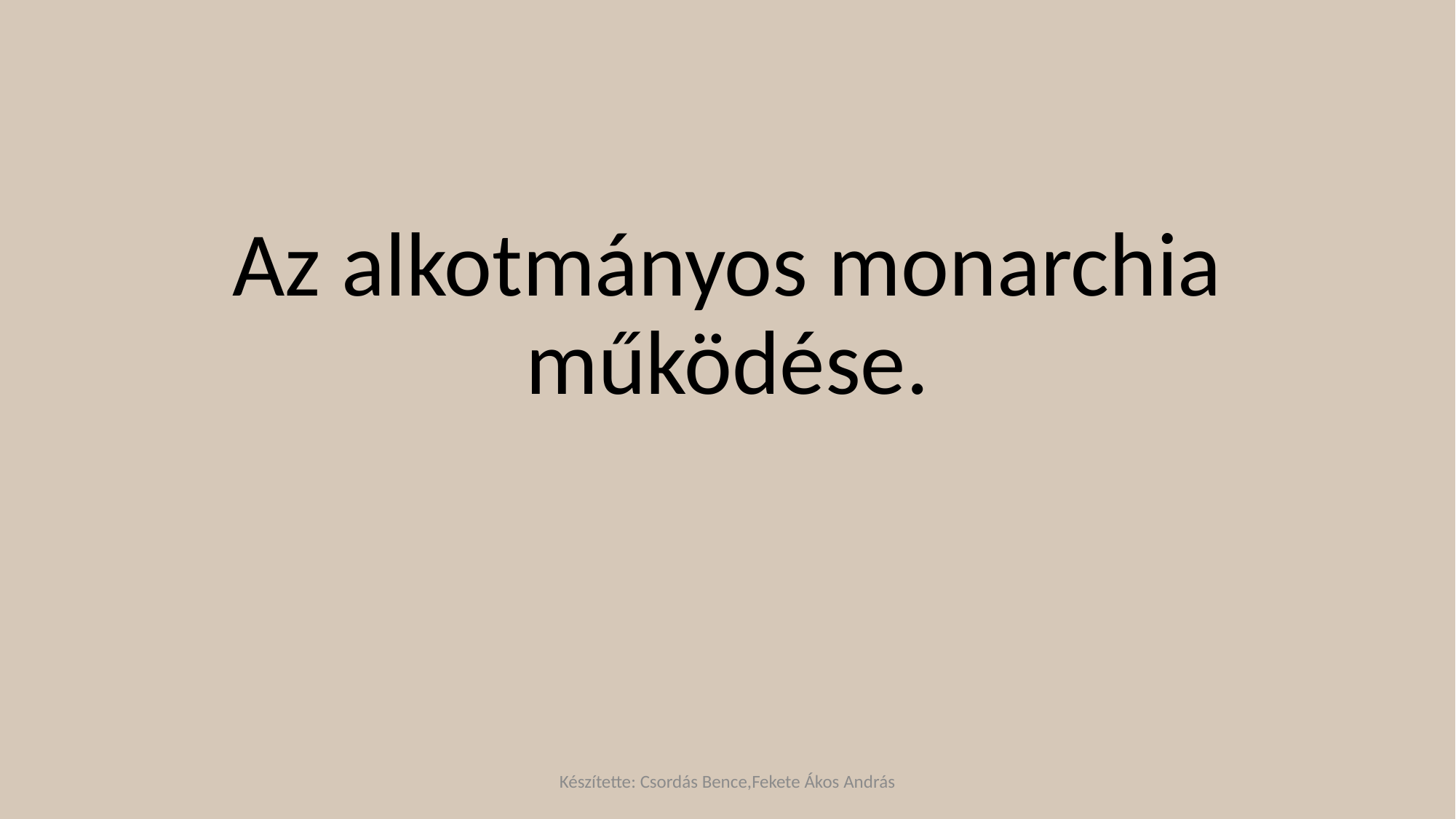

# Az alkotmányos monarchia működése.

Készítette: Csordás Bence,Fekete Ákos András